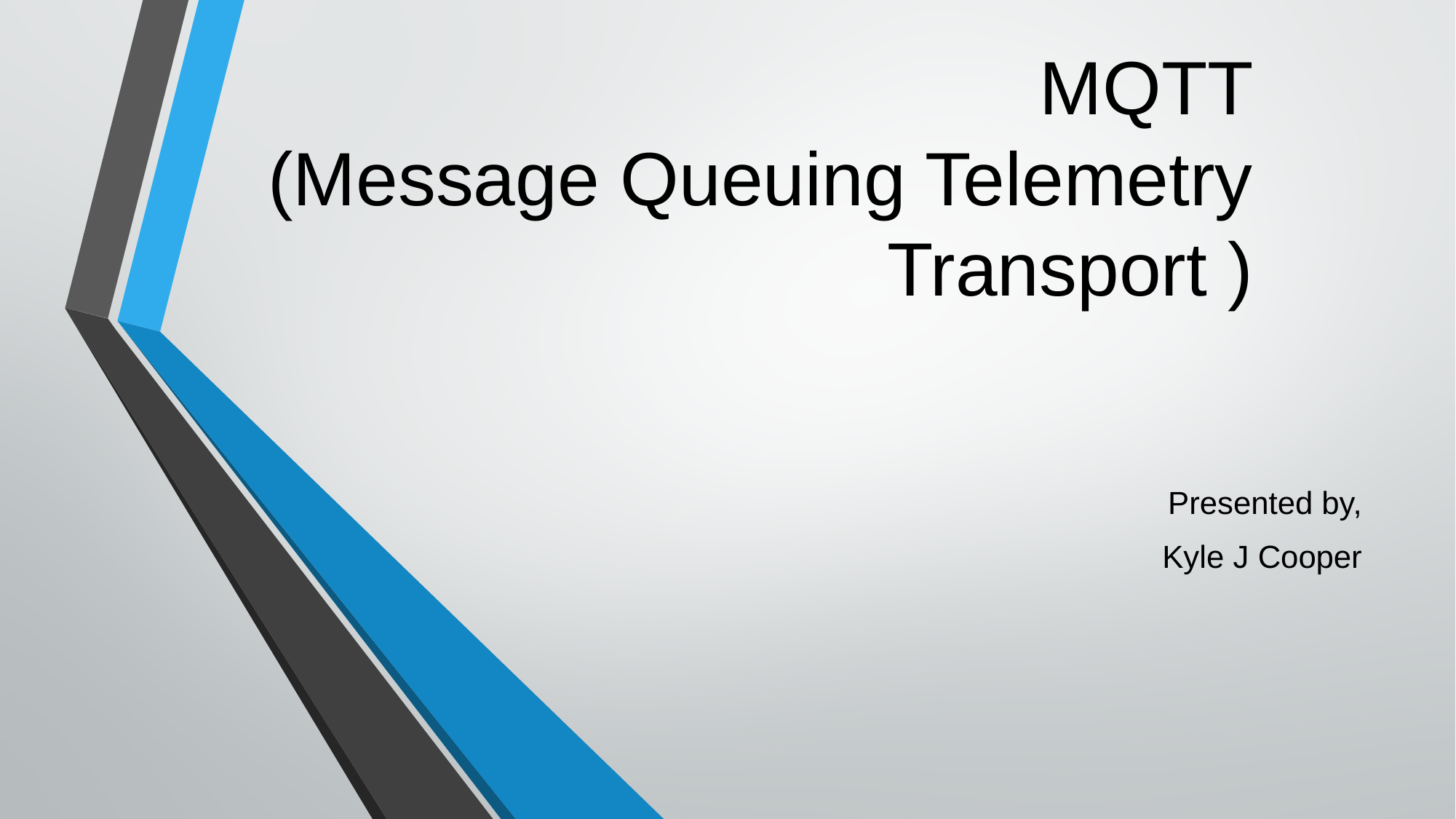

# MQTT (Message Queuing Telemetry Transport )
Presented by,
Kyle J Cooper